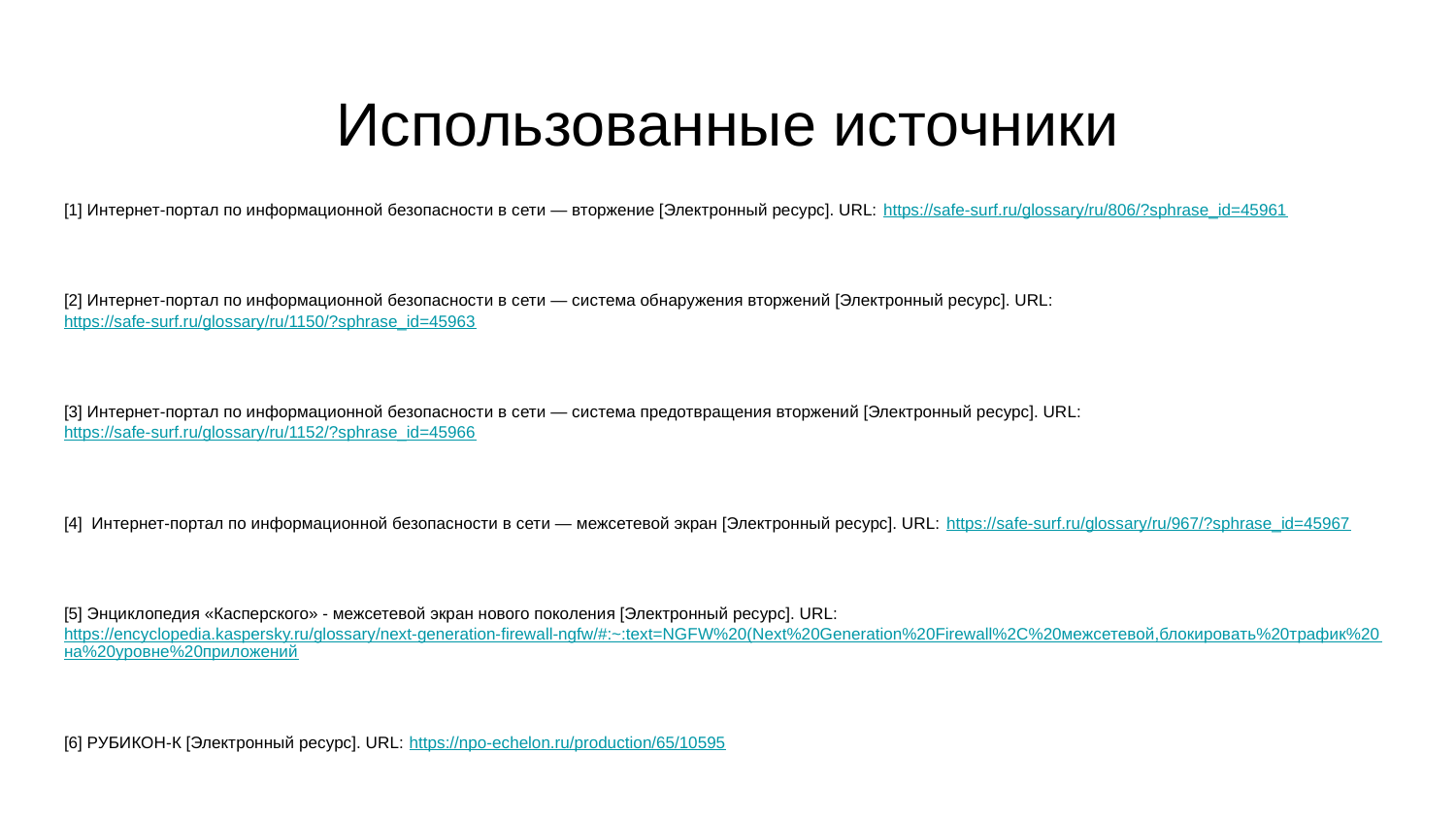

# Использованные источники

[1] Интернет-портал по информационной безопасности в сети — вторжение [Электронный ресурс]. URL: https://safe-surf.ru/glossary/ru/806/?sphrase_id=45961

[2] Интернет-портал по информационной безопасности в сети — система обнаружения вторжений [Электронный ресурс]. URL: https://safe-surf.ru/glossary/ru/1150/?sphrase_id=45963

[3] Интернет-портал по информационной безопасности в сети — система предотвращения вторжений [Электронный ресурс]. URL: https://safe-surf.ru/glossary/ru/1152/?sphrase_id=45966

[4]  Интернет-портал по информационной безопасности в сети — межсетевой экран [Электронный ресурс]. URL: https://safe-surf.ru/glossary/ru/967/?sphrase_id=45967

[5] Энциклопедия «Касперского» - межсетевой экран нового поколения [Электронный ресурс]. URL: https://encyclopedia.kaspersky.ru/glossary/next-generation-firewall-ngfw/#:~:text=NGFW%20(Next%20Generation%20Firewall%2C%20межсетевой,блокировать%20трафик%20на%20уровне%20приложений

[6] РУБИКОН-К [Электронный ресурс]. URL: https://npo-echelon.ru/production/65/10595